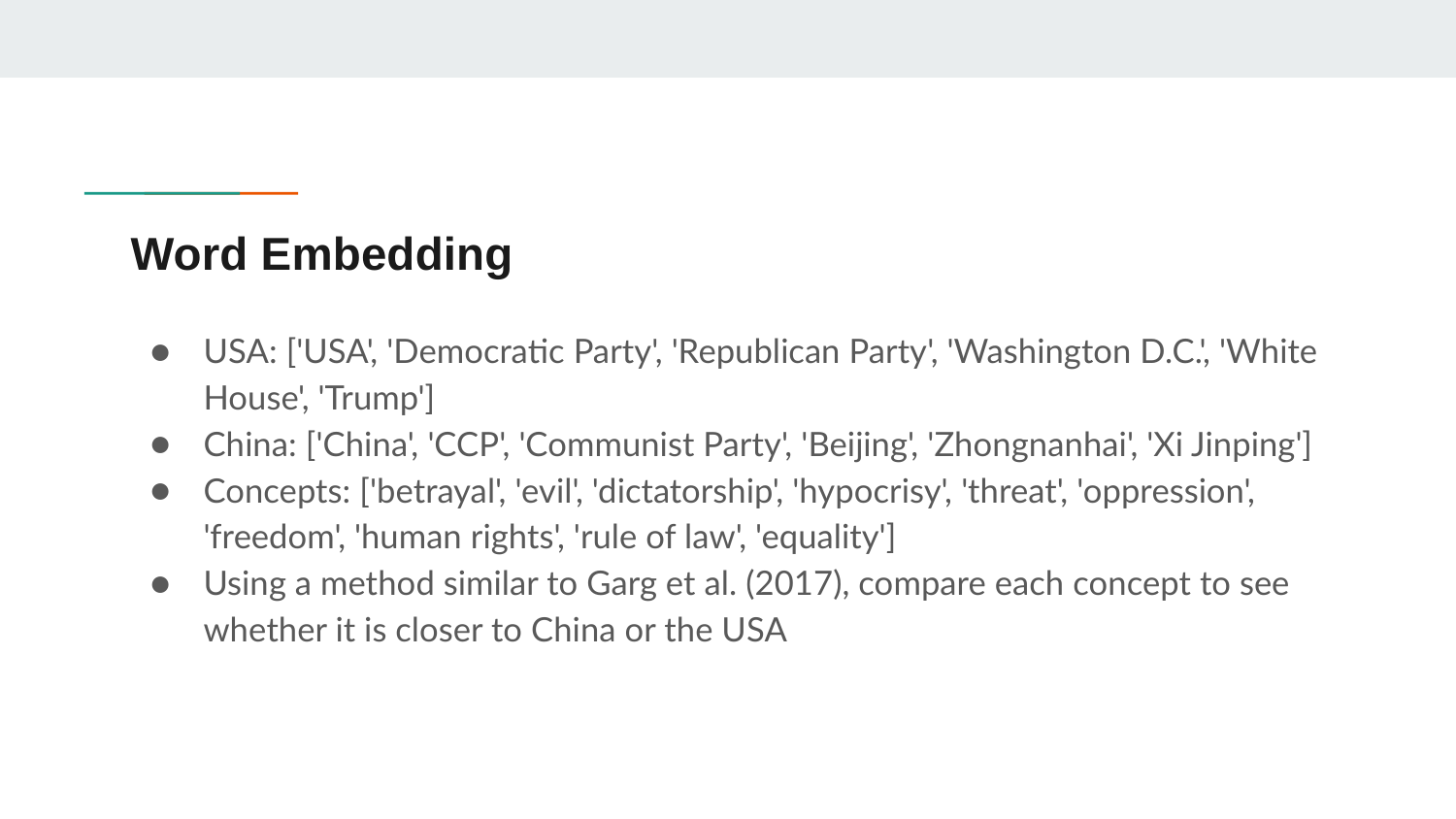

# Word Embedding
USA: ['USA', 'Democratic Party', 'Republican Party', 'Washington D.C.', 'White House', 'Trump']
China: ['China', 'CCP', 'Communist Party', 'Beijing', 'Zhongnanhai', 'Xi Jinping']
Concepts: ['betrayal', 'evil', 'dictatorship', 'hypocrisy', 'threat', 'oppression', 'freedom', 'human rights', 'rule of law', 'equality']
Using a method similar to Garg et al. (2017), compare each concept to see whether it is closer to China or the USA